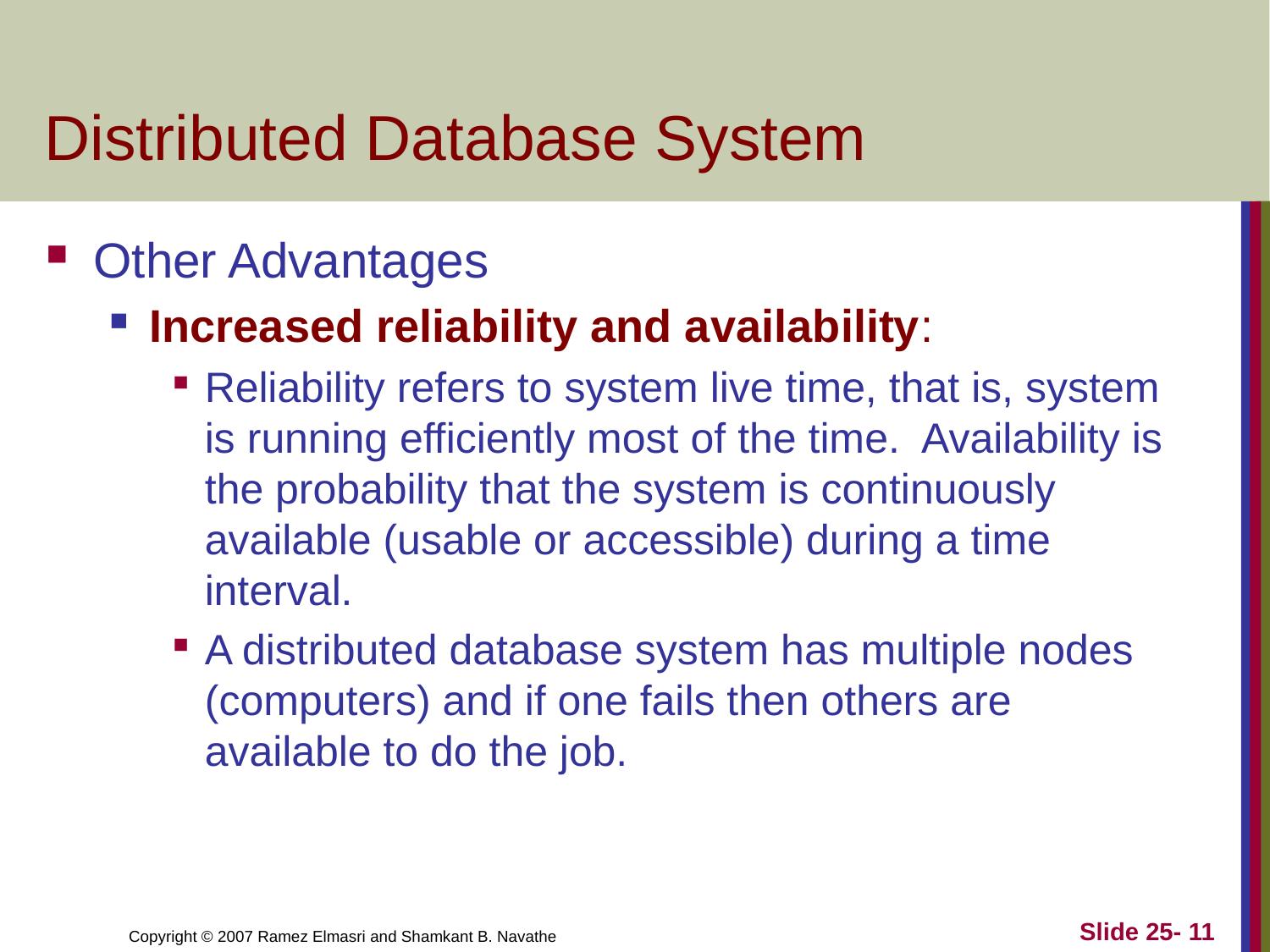

# Distributed Database System
Other Advantages
Increased reliability and availability:
Reliability refers to system live time, that is, system is running efficiently most of the time.  Availability is the probability that the system is continuously available (usable or accessible) during a time interval.
A distributed database system has multiple nodes (computers) and if one fails then others are available to do the job.
Slide 25- 11